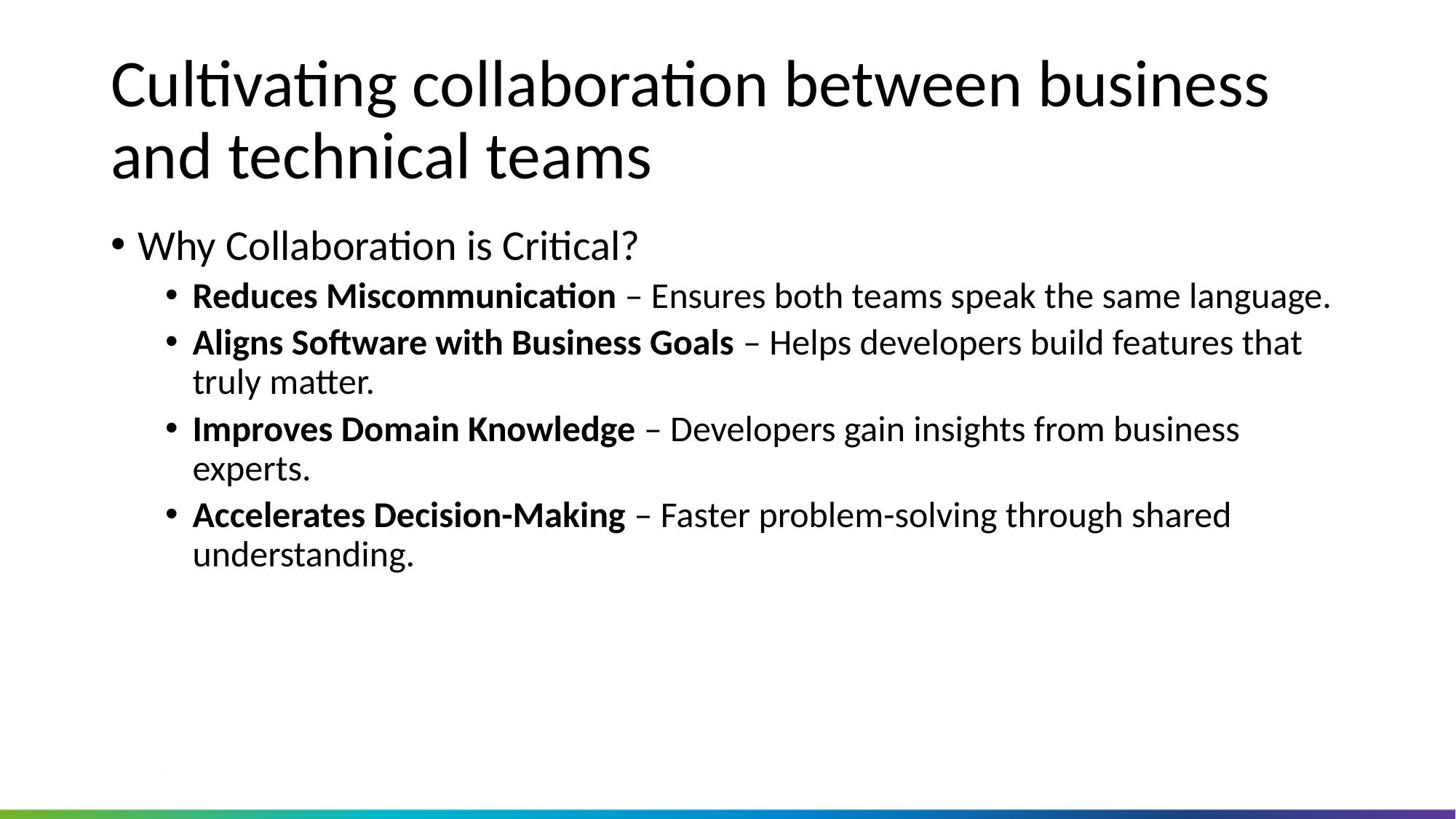

Cultivating collaboration between business and technical teams
Why Collaboration is Critical?
Reduces Miscommunication – Ensures both teams speak the same language.
Aligns Software with Business Goals – Helps developers build features that truly matter.
Improves Domain Knowledge – Developers gain insights from business experts.
Accelerates Decision-Making – Faster problem-solving through shared understanding.